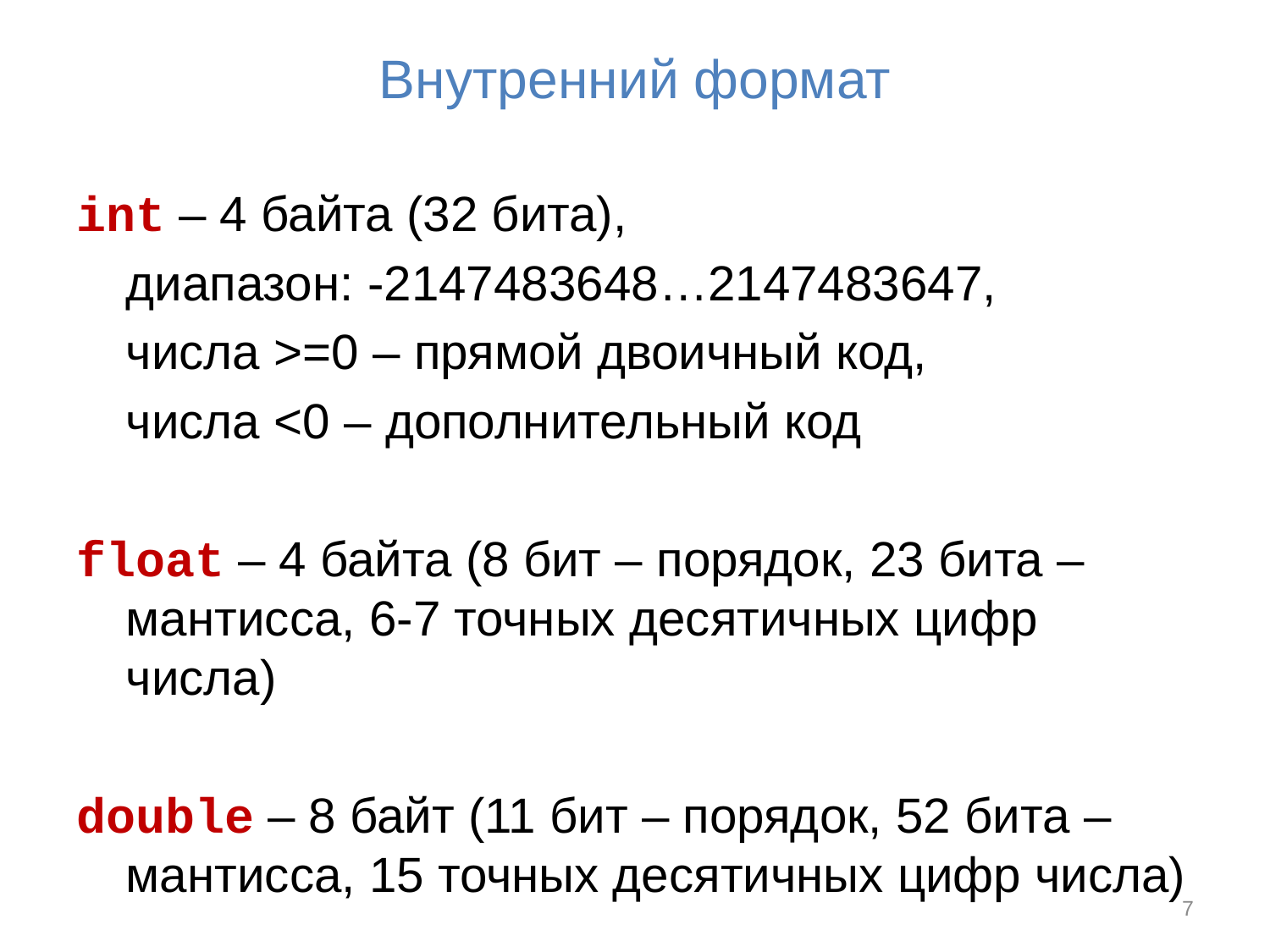

# Внутренний формат
int – 4 байта (32 бита),
диапазон: -2147483648…2147483647,
числа >=0 – прямой двоичный код,
числа <0 – дополнительный код

float – 4 байта (8 бит – порядок, 23 бита – мантисса, 6-7 точных десятичных цифр числа)

double – 8 байт (11 бит – порядок, 52 бита – мантисса, 15 точных десятичных цифр числа)
7